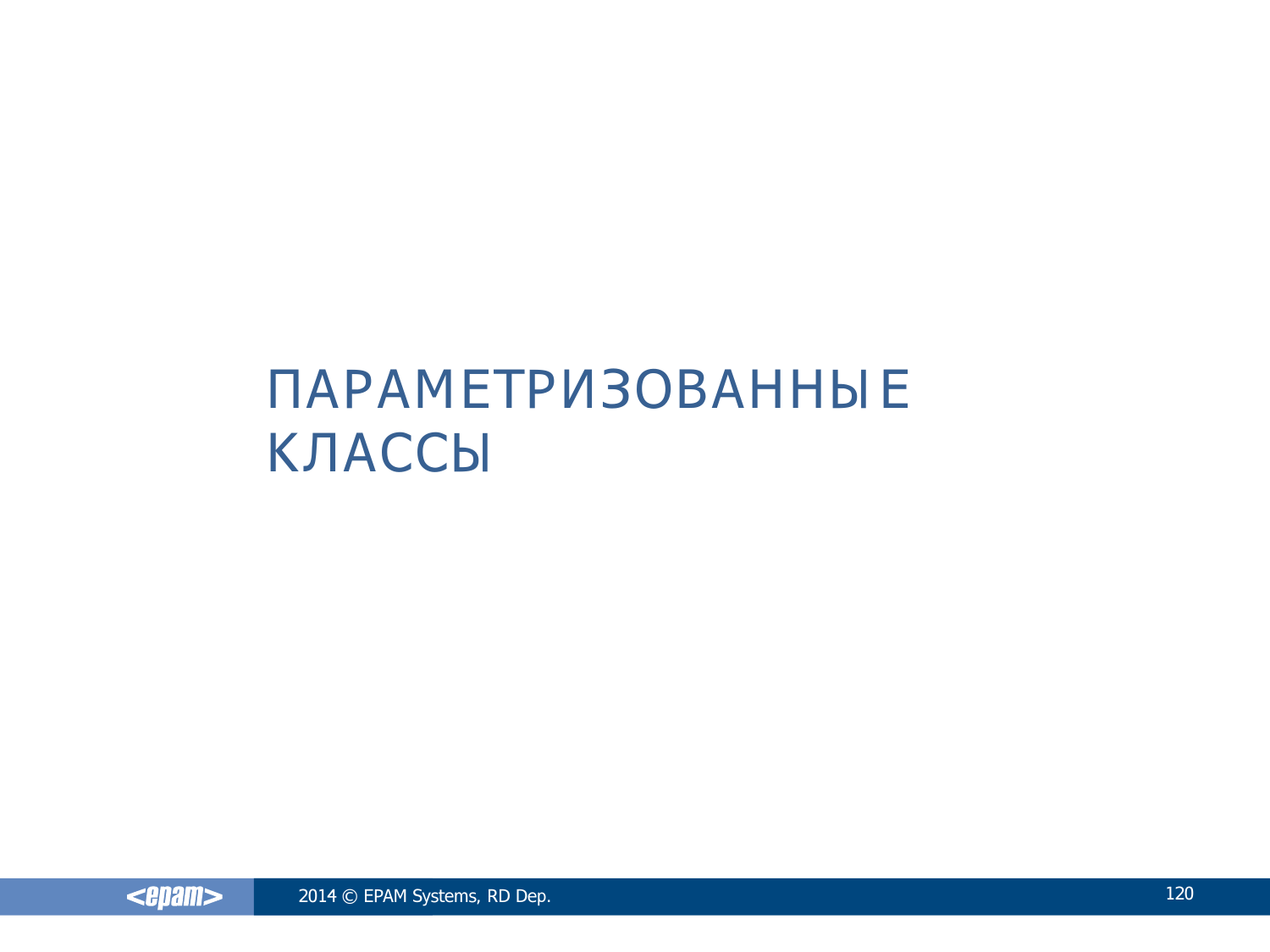

# Параметризованные классы
120
2014 © EPAM Systems, RD Dep.